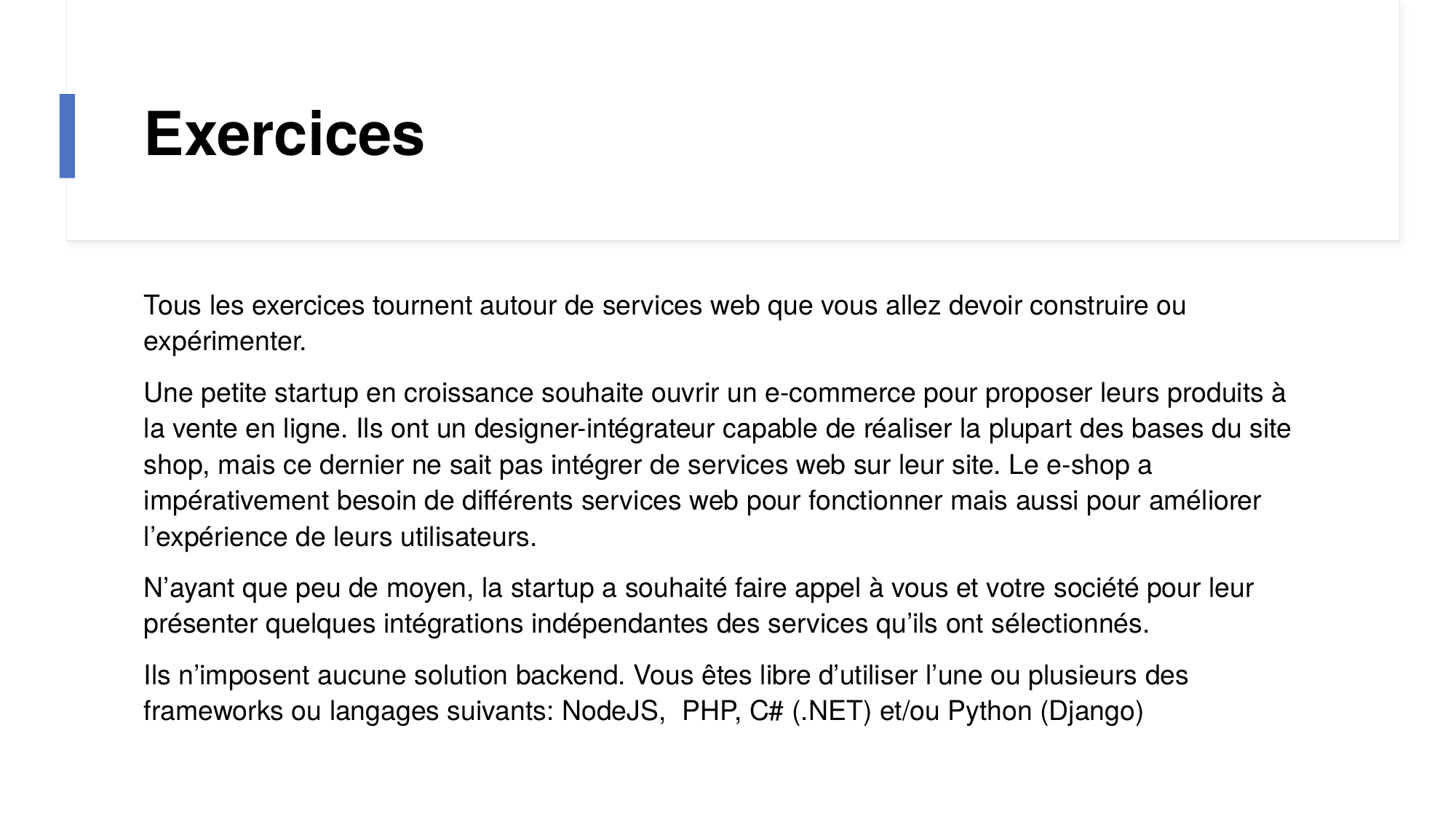

# Exercices
Tous les exercices tournent autour de services web que vous allez devoir construire ou expérimenter.
Une petite startup en croissance souhaite ouvrir un e-commerce pour proposer leurs produits à la vente en ligne. Ils ont un designer-intégrateur capable de réaliser la plupart des bases du site shop, mais ce dernier ne sait pas intégrer de services web sur leur site. Le e-shop a impérativement besoin de différents services web pour fonctionner mais aussi pour améliorer l’expérience de leurs utilisateurs.
N’ayant que peu de moyen, la startup a souhaité faire appel à vous et votre société pour leur présenter quelques intégrations indépendantes des services qu’ils ont sélectionnés.
Ils n’imposent aucune solution backend. Vous êtes libre d’utiliser l’une ou plusieurs des frameworks ou langages suivants: NodeJS,  PHP, C# (.NET) et/ou Python (Django)